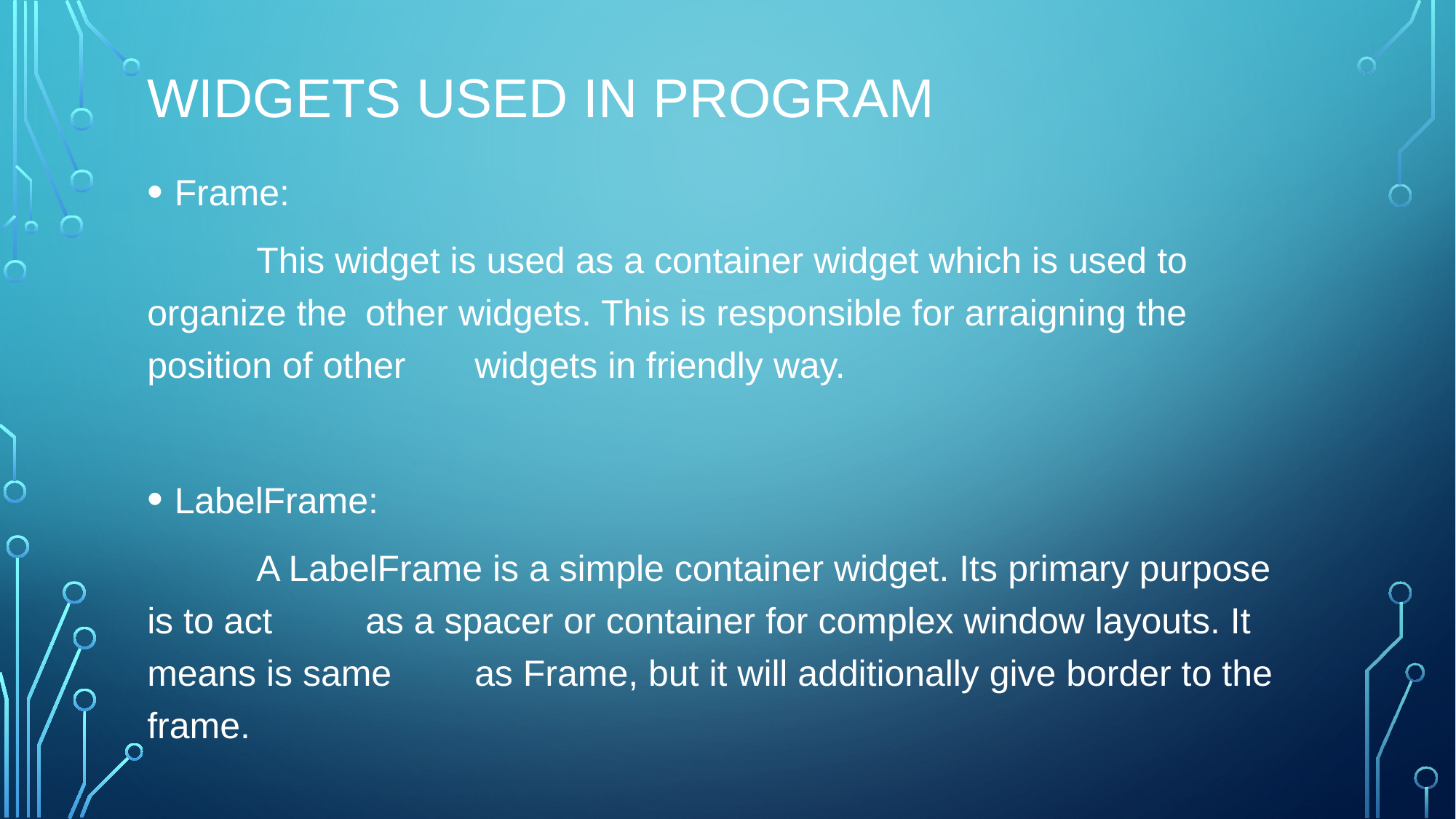

# Widgets used in program
Frame:
	This widget is used as a container widget which is used to organize the 	other widgets. This is responsible for arraigning the position of other 	widgets in friendly way.

LabelFrame:
	A LabelFrame is a simple container widget. Its primary purpose is to act 	as a spacer or container for complex window layouts. It means is same 	as Frame, but it will additionally give border to the frame.